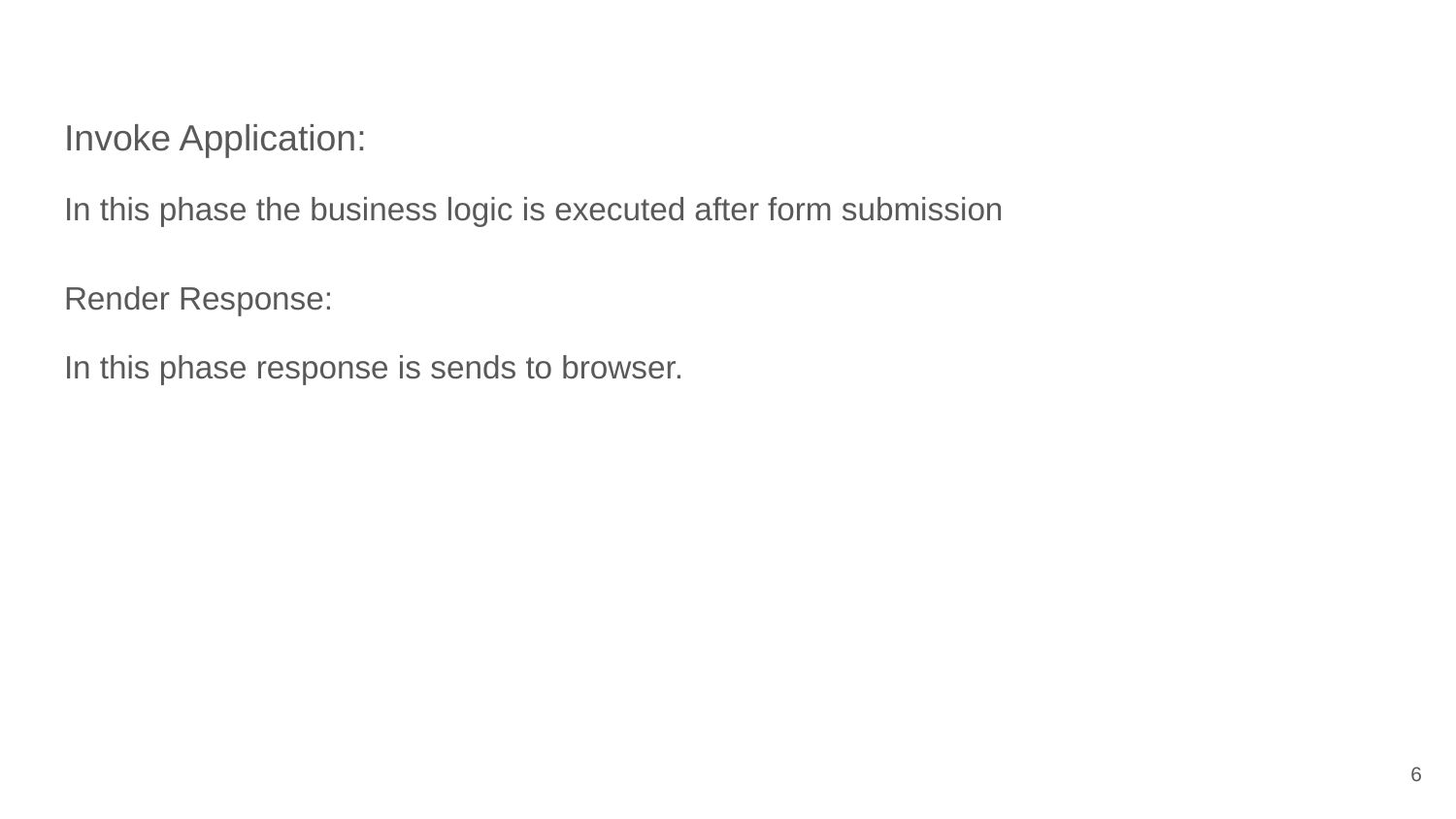

Invoke Application:
In this phase the business logic is executed after form submission
Render Response:
In this phase response is sends to browser.
6